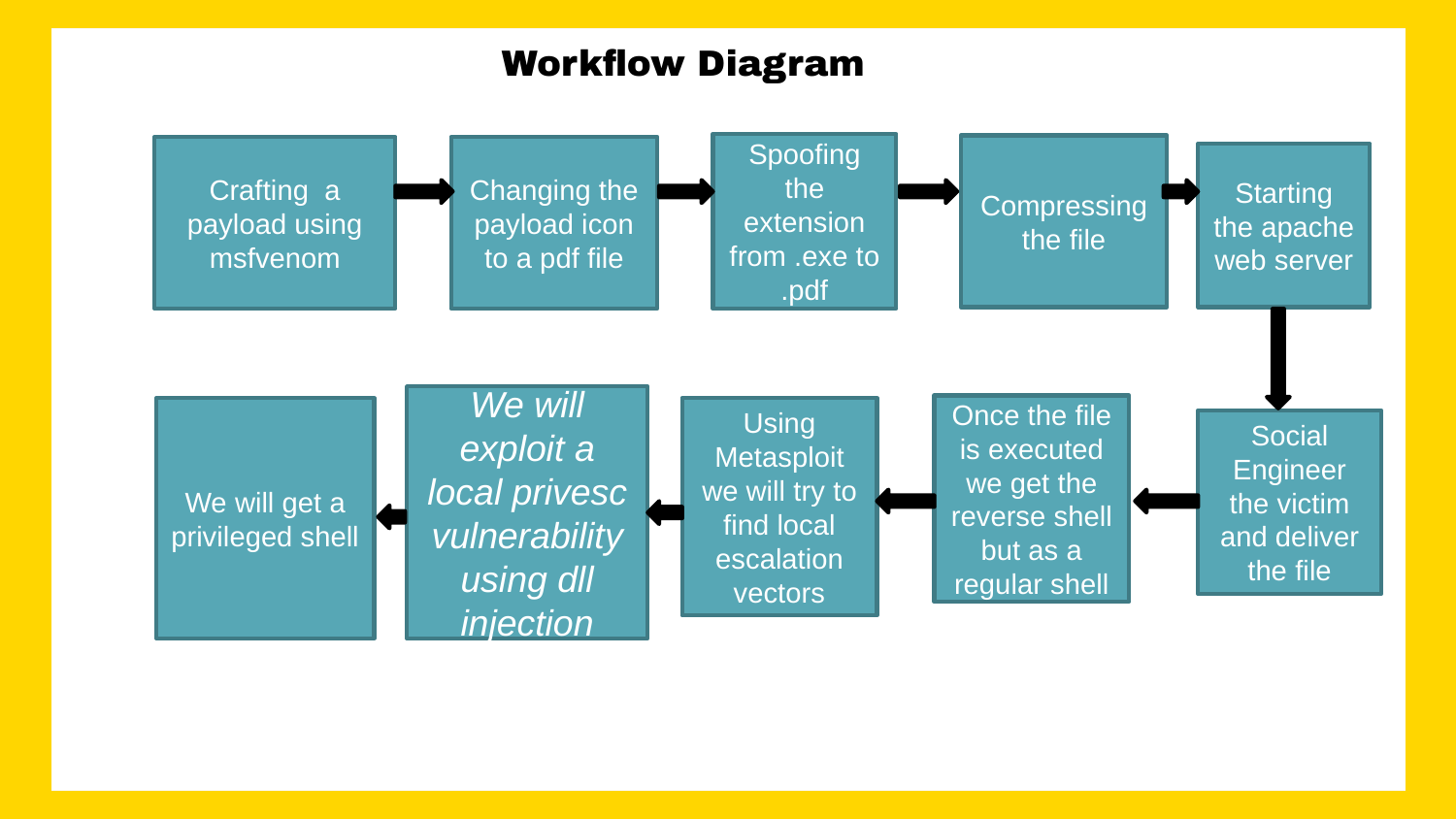

Workflow Diagram
Spoofing the extension from .exe to .pdf
Compressing the file
Crafting  a payload using msfvenom
Changing the payload icon to a pdf file
Starting the apache web server

We will exploit a local privesc vulnerability using dll injection
Once the file is executed we get the reverse shell
but as a regular shell
We will get a privileged shell
Using Metasploit we will try to find local escalation vectors
Social Engineer the victim and deliver the file

3